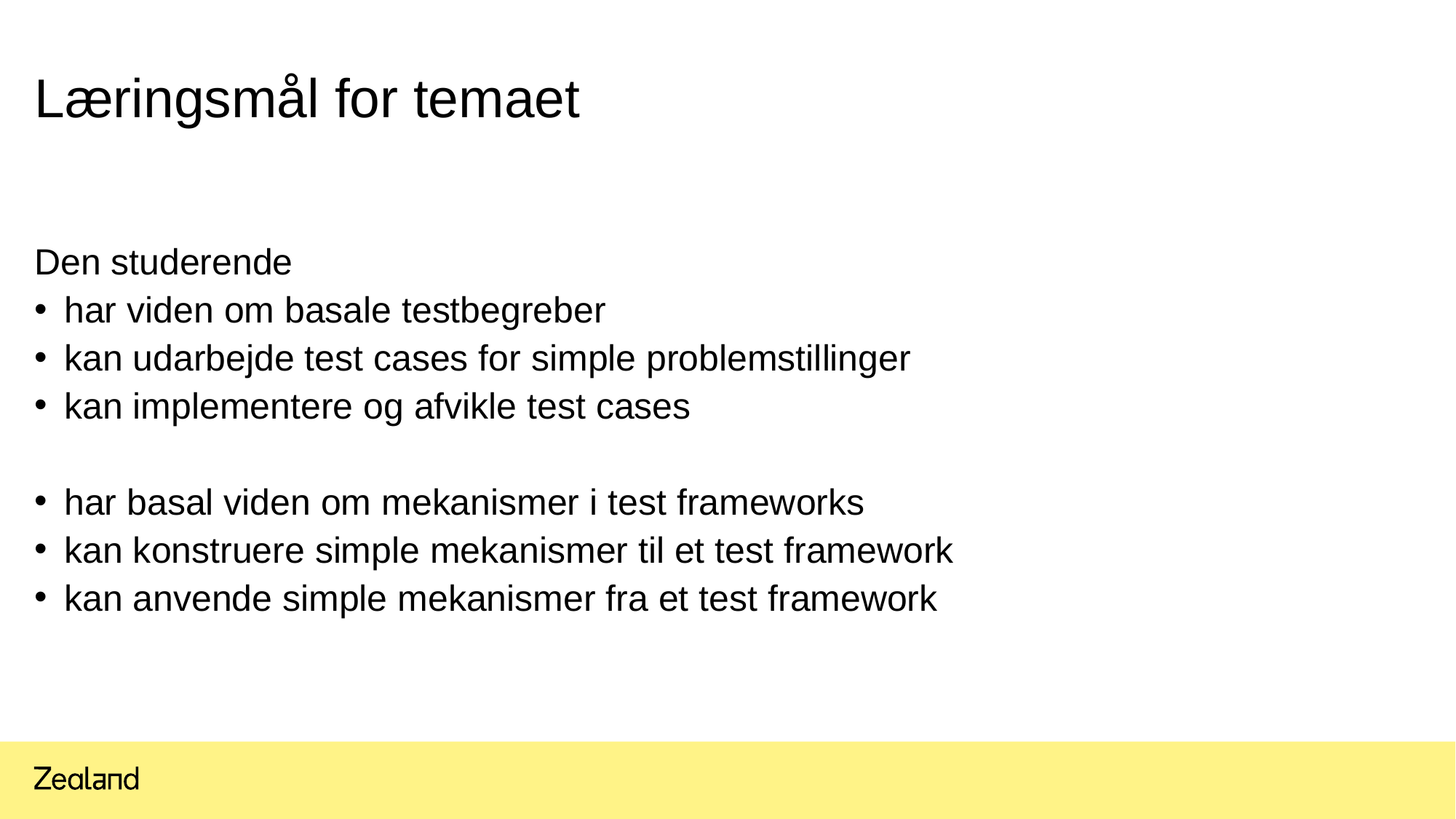

# Læringsmål for temaet
Den studerende
har viden om basale testbegreber
kan udarbejde test cases for simple problemstillinger
kan implementere og afvikle test cases

har basal viden om mekanismer i test frameworks
kan konstruere simple mekanismer til et test framework
kan anvende simple mekanismer fra et test framework